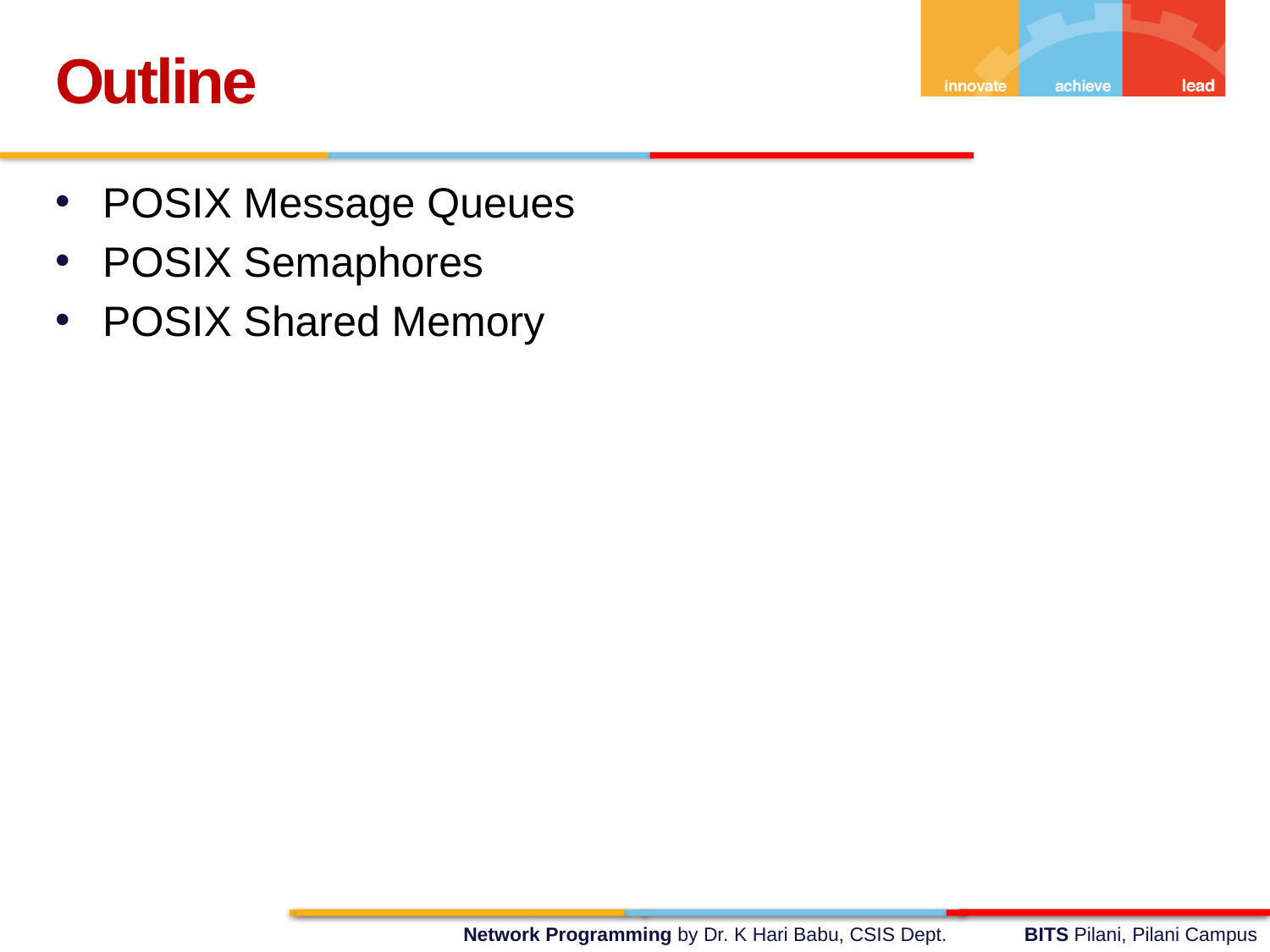

Outline
POSIX Message Queues
POSIX Semaphores
POSIX Shared Memory